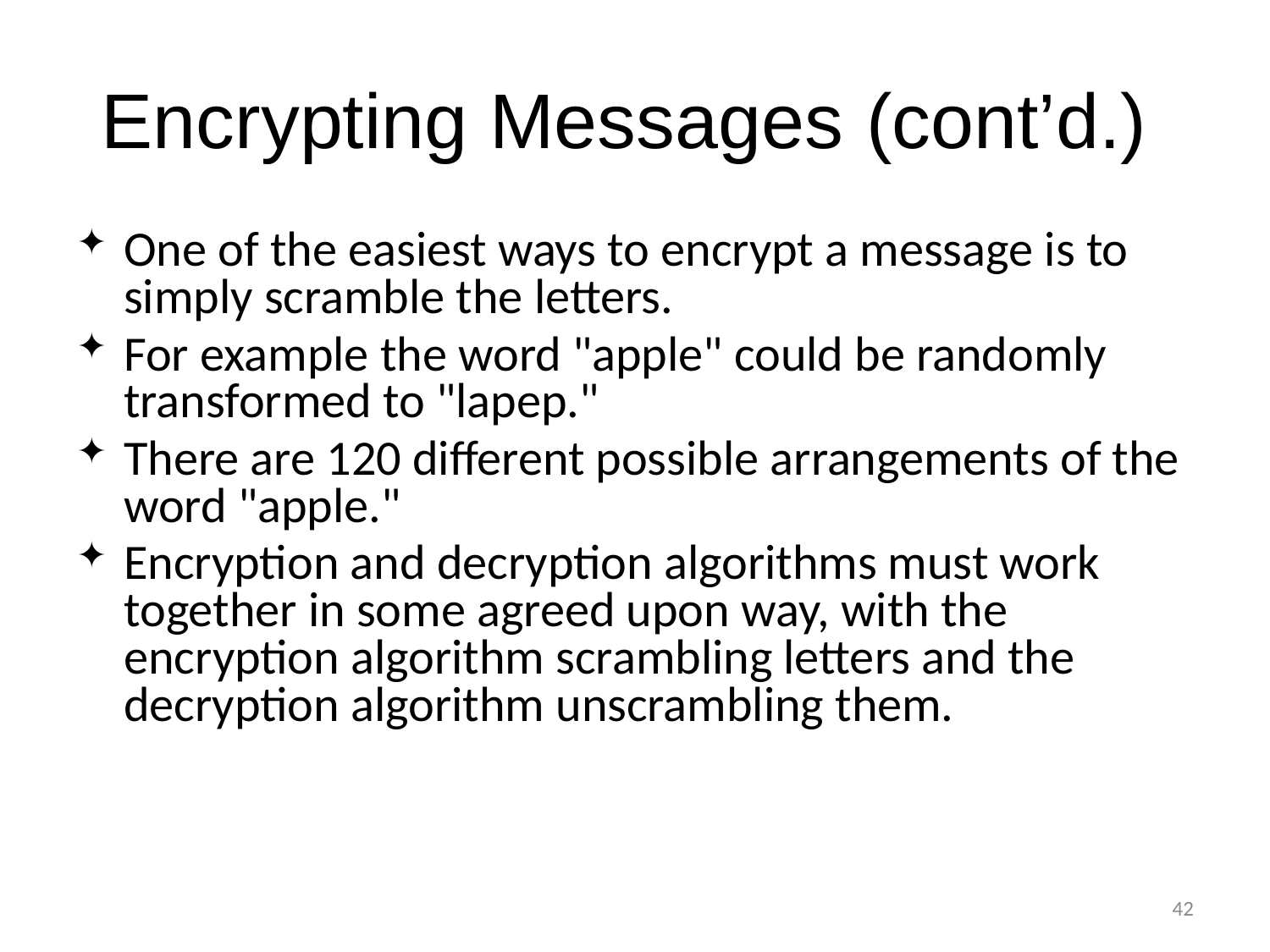

# Encrypting Messages (cont’d.)
One of the easiest ways to encrypt a message is to simply scramble the letters.
For example the word "apple" could be randomly transformed to "lapep."
There are 120 different possible arrangements of the word "apple."
Encryption and decryption algorithms must work together in some agreed upon way, with the encryption algorithm scrambling letters and the decryption algorithm unscrambling them.
42